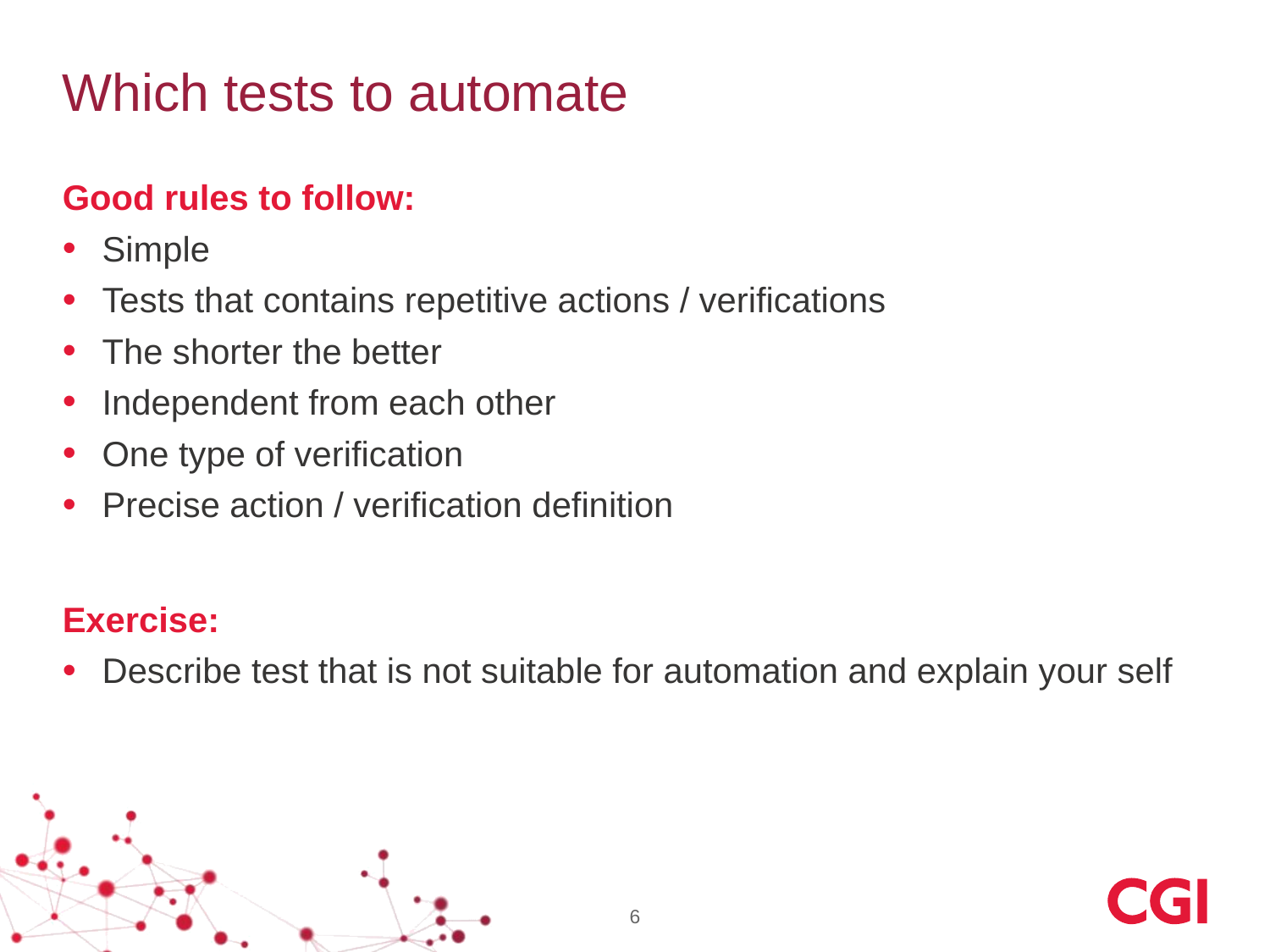

# Which tests to automate
Good rules to follow:
Simple
Tests that contains repetitive actions / verifications
The shorter the better
Independent from each other
One type of verification
Precise action / verification definition

Exercise:
Describe test that is not suitable for automation and explain your self

6